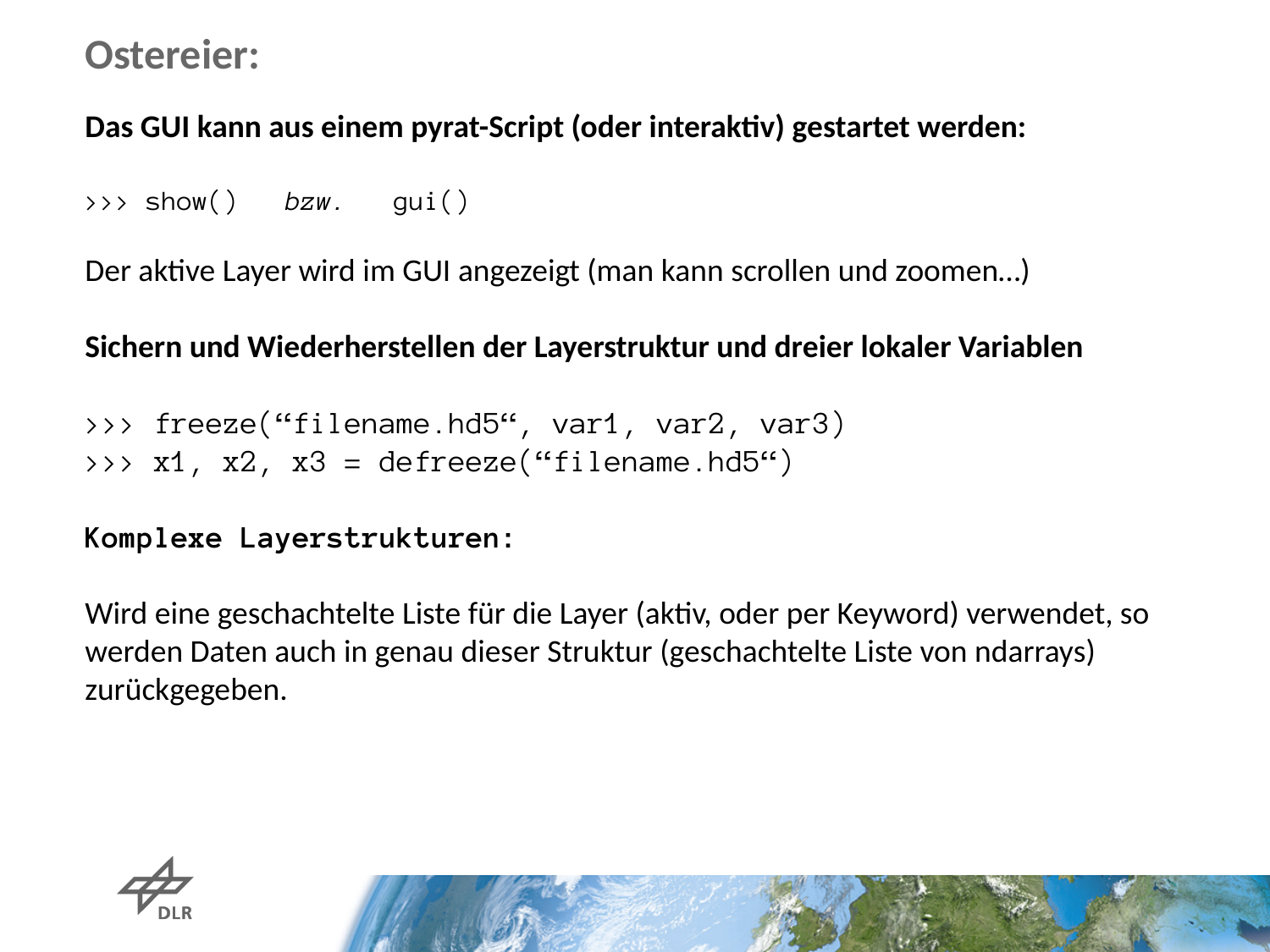

# Ostereier:
Das GUI kann aus einem pyrat-Script (oder interaktiv) gestartet werden:

>>> show()   bzw.   gui()

Der aktive Layer wird im GUI angezeigt (man kann scrollen und zoomen…)

Sichern und Wiederherstellen der Layerstruktur und dreier lokaler Variablen

>>> freeze(“filename.hd5“, var1, var2, var3)
>>> x1, x2, x3 = defreeze(“filename.hd5“)

Komplexe Layerstrukturen:

Wird eine geschachtelte Liste für die Layer (aktiv, oder per Keyword) verwendet, so werden Daten auch in genau dieser Struktur (geschachtelte Liste von ndarrays) zurückgegeben.